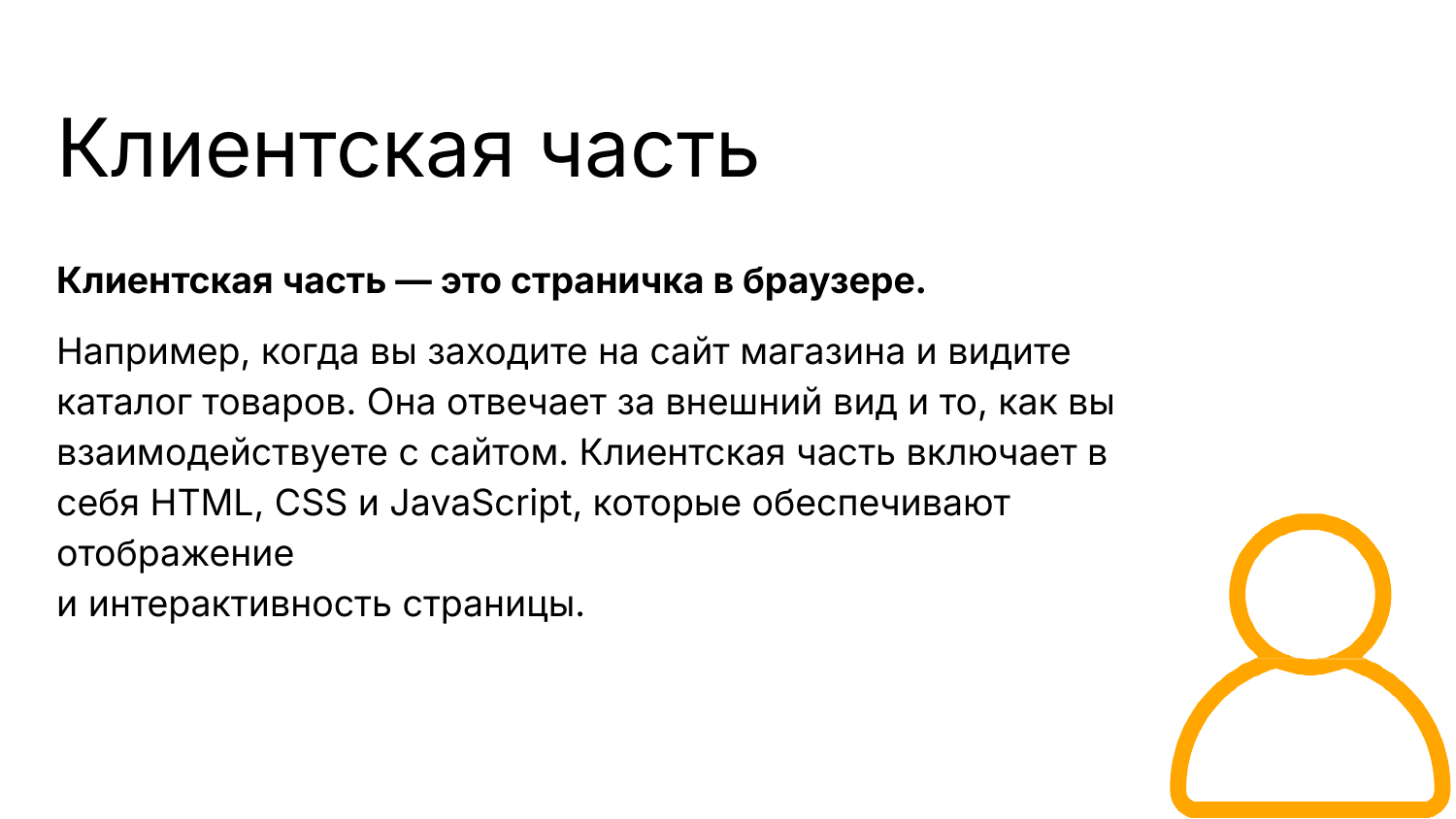

# Клиентская часть
Клиентская часть — это страничка в браузере.
Например, когда вы заходите на сайт магазина и видите каталог товаров. Она отвечает за внешний вид и то, как вы взаимодействуете с сайтом. Клиентская часть включает в себя HTML, CSS и JavaScript, которые обеспечивают отображение
и интерактивность страницы.